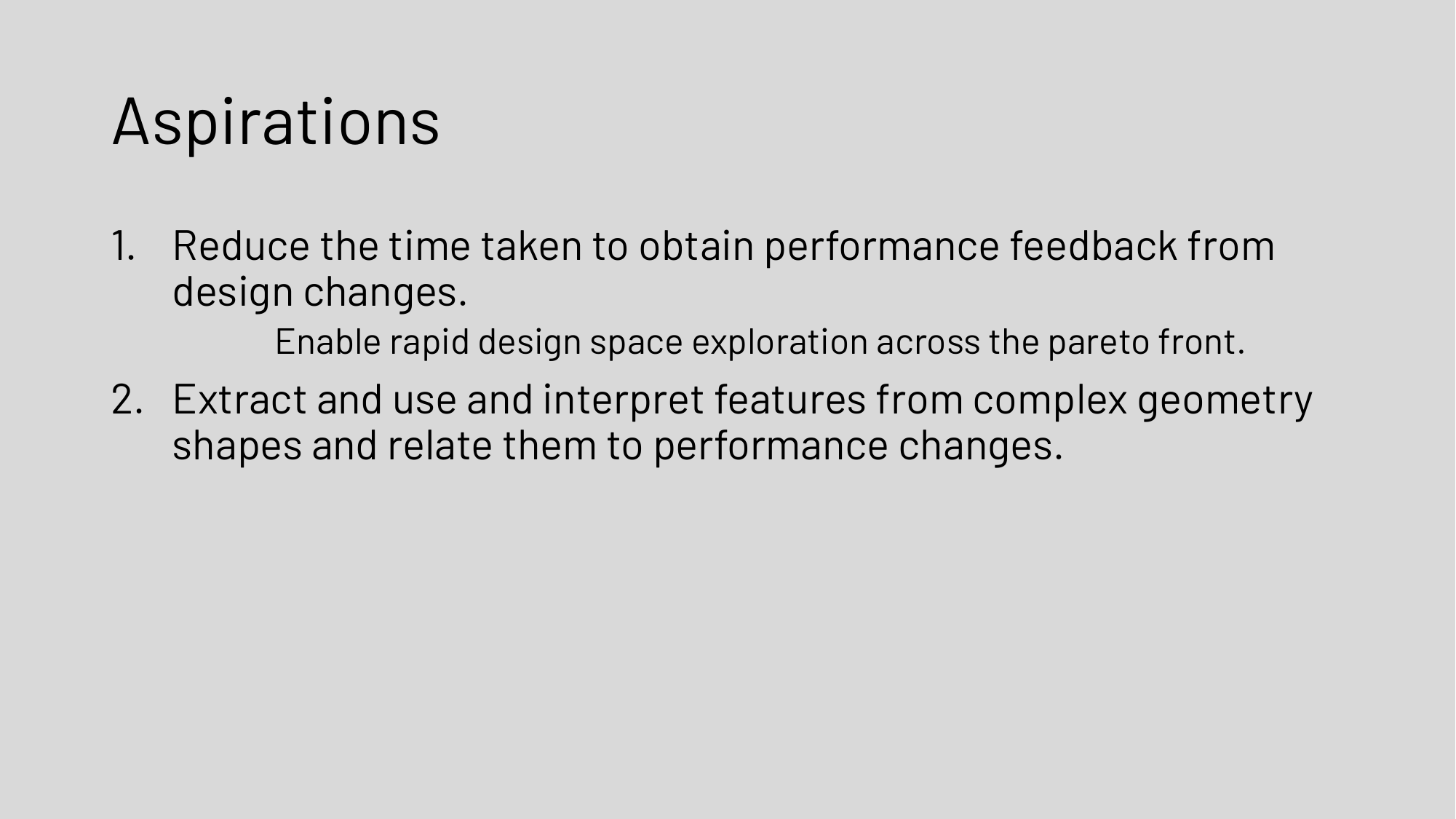

# Aspirations
Reduce the time taken to obtain performance feedback from design changes.
	Enable rapid design space exploration across the pareto front.
Extract and use and interpret features from complex geometry shapes and relate them to performance changes.